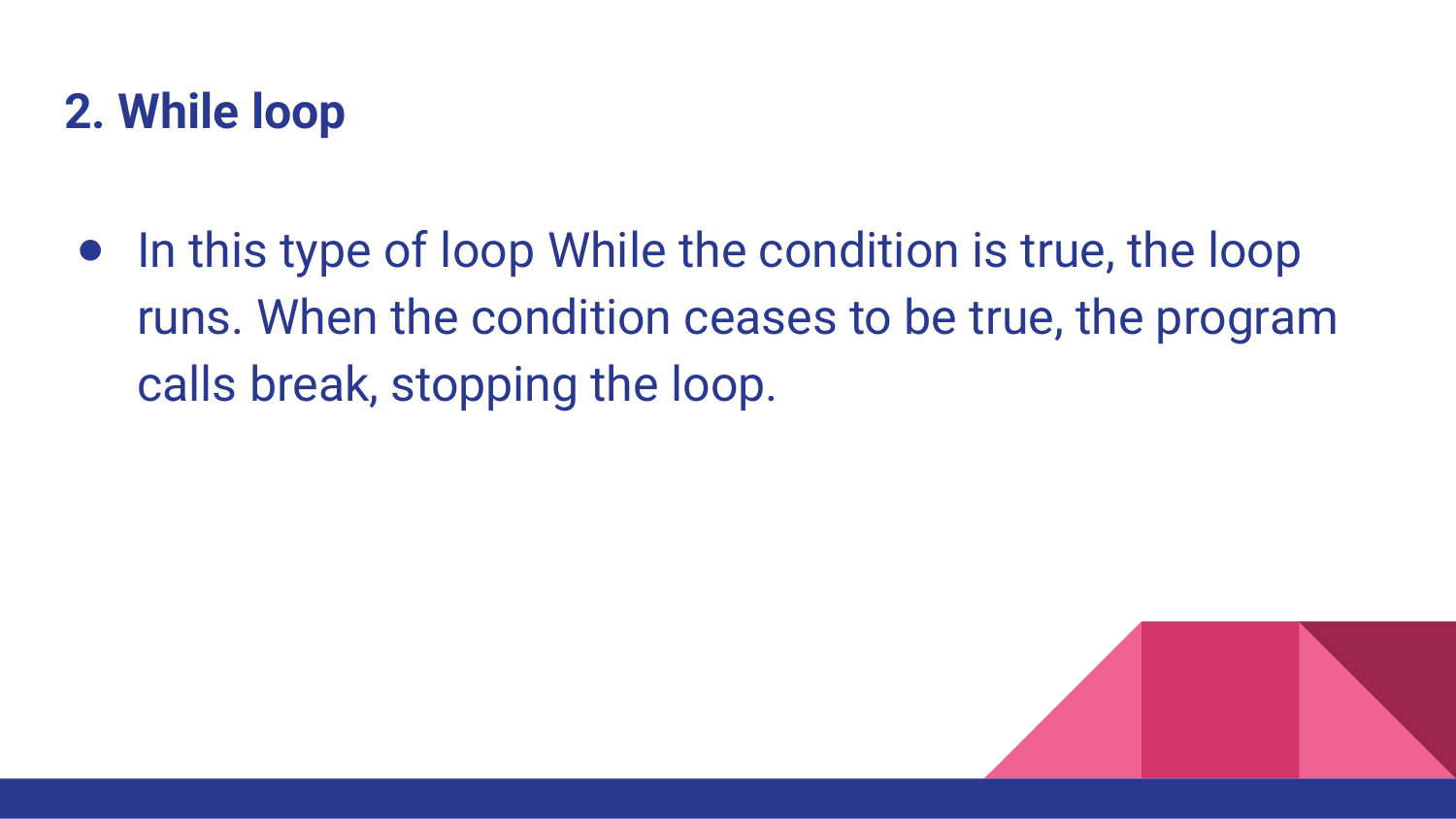

# 2. While loop
In this type of loop While the condition is true, the loop runs. When the condition ceases to be true, the program calls break, stopping the loop.